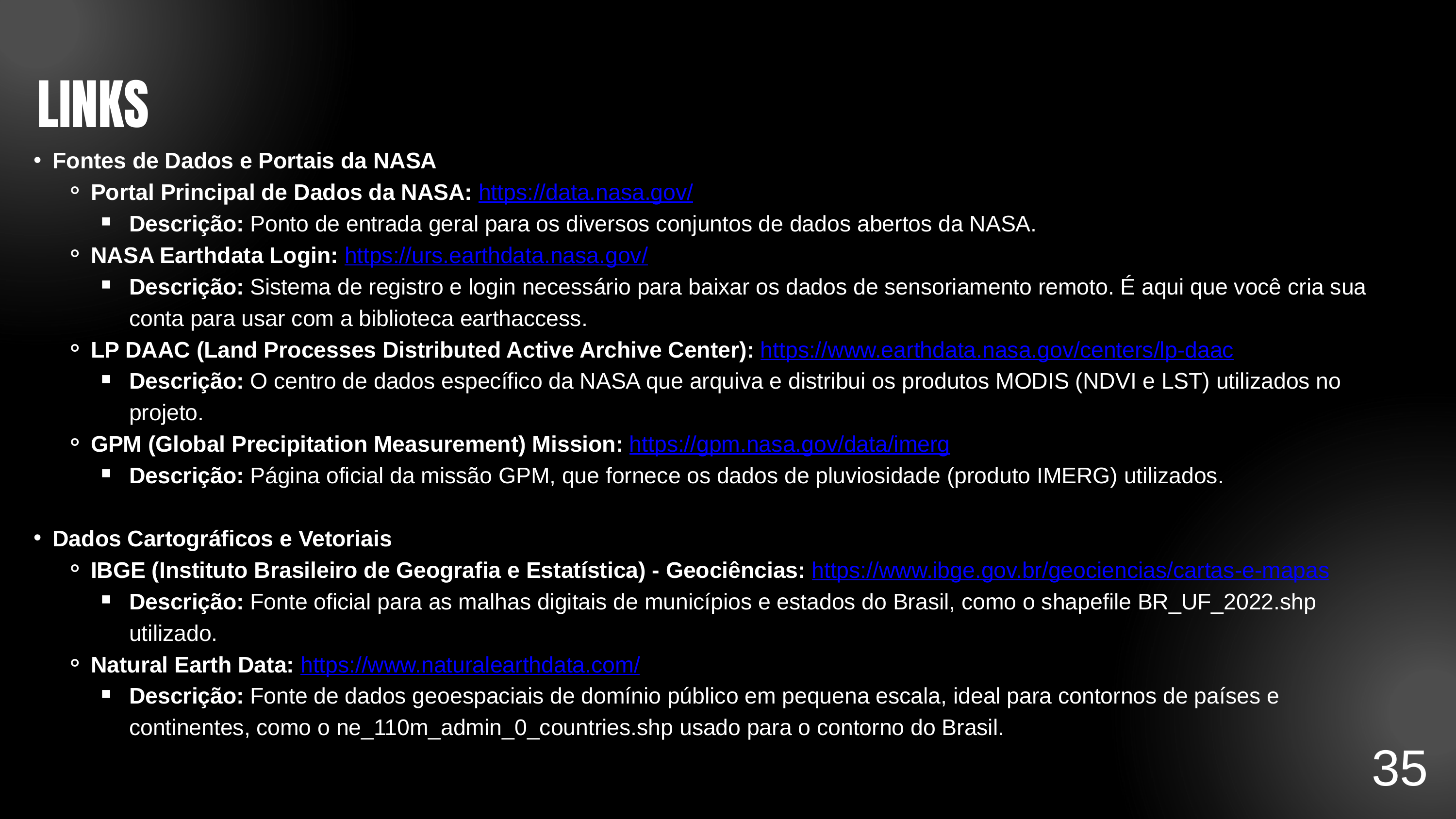

LINKS
Fontes de Dados e Portais da NASA
Portal Principal de Dados da NASA: https://data.nasa.gov/
Descrição: Ponto de entrada geral para os diversos conjuntos de dados abertos da NASA.
NASA Earthdata Login: https://urs.earthdata.nasa.gov/
Descrição: Sistema de registro e login necessário para baixar os dados de sensoriamento remoto. É aqui que você cria sua conta para usar com a biblioteca earthaccess.
LP DAAC (Land Processes Distributed Active Archive Center): https://www.earthdata.nasa.gov/centers/lp-daac
Descrição: O centro de dados específico da NASA que arquiva e distribui os produtos MODIS (NDVI e LST) utilizados no projeto.
GPM (Global Precipitation Measurement) Mission: https://gpm.nasa.gov/data/imerg
Descrição: Página oficial da missão GPM, que fornece os dados de pluviosidade (produto IMERG) utilizados.

Dados Cartográficos e Vetoriais
IBGE (Instituto Brasileiro de Geografia e Estatística) - Geociências: https://www.ibge.gov.br/geociencias/cartas-e-mapas
Descrição: Fonte oficial para as malhas digitais de municípios e estados do Brasil, como o shapefile BR_UF_2022.shp utilizado.
Natural Earth Data: https://www.naturalearthdata.com/
Descrição: Fonte de dados geoespaciais de domínio público em pequena escala, ideal para contornos de países e continentes, como o ne_110m_admin_0_countries.shp usado para o contorno do Brasil.

35